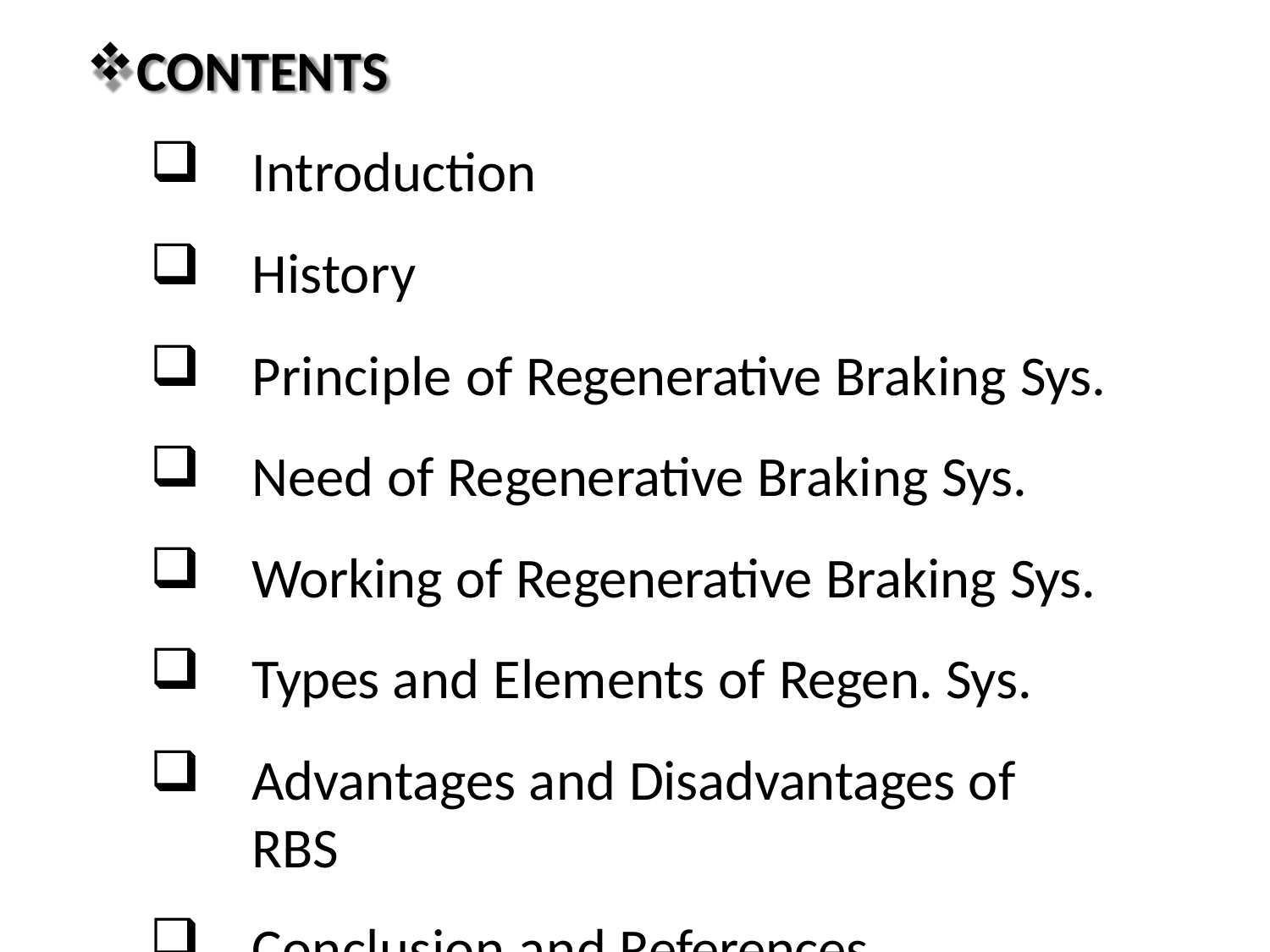

CONTENTS
Introduction
History
Principle of Regenerative Braking Sys.
Need of Regenerative Braking Sys.
Working of Regenerative Braking Sys.
Types and Elements of Regen. Sys.
Advantages and Disadvantages of RBS
Conclusion and References.